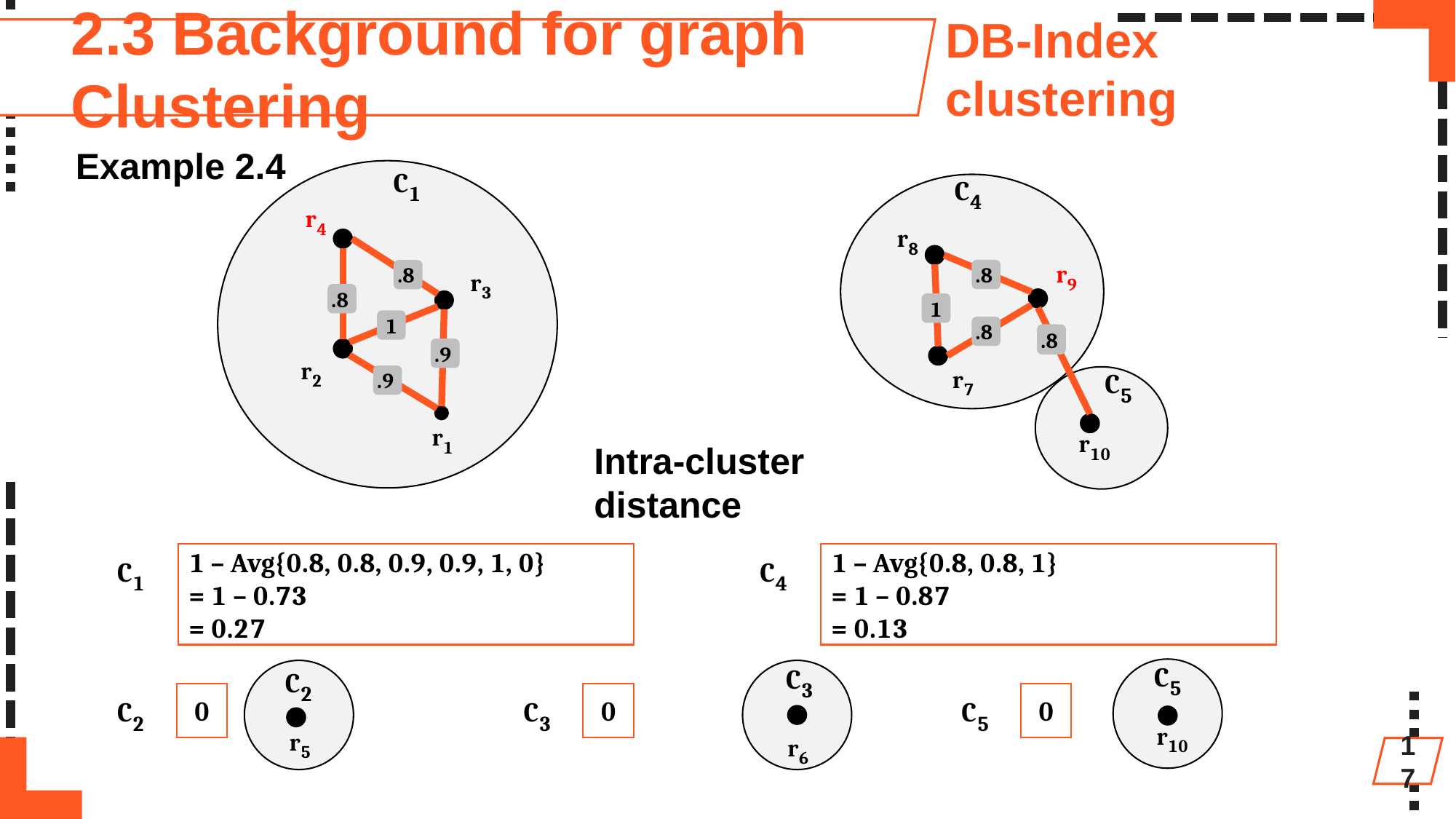

2.3 Background for graph Clustering
DB-Index clustering
Example 2.4
C1

C4

r4
r8

r9
r3
.8

.8

.8

1

1

.8

.8

.8

.9

r2

r7
C5
.9

r1

r10
Intra-cluster distance
C1
1 – Avg{0.8, 0.8, 0.9, 0.9, 1, 0}
= 1 – 0.73
= 0.27
C4
1 – Avg{0.8, 0.8, 1}
= 1 – 0.87
= 0.13
C5

r10
C2

r5

C3

r6
C2
0
C3
0
C5
0

17